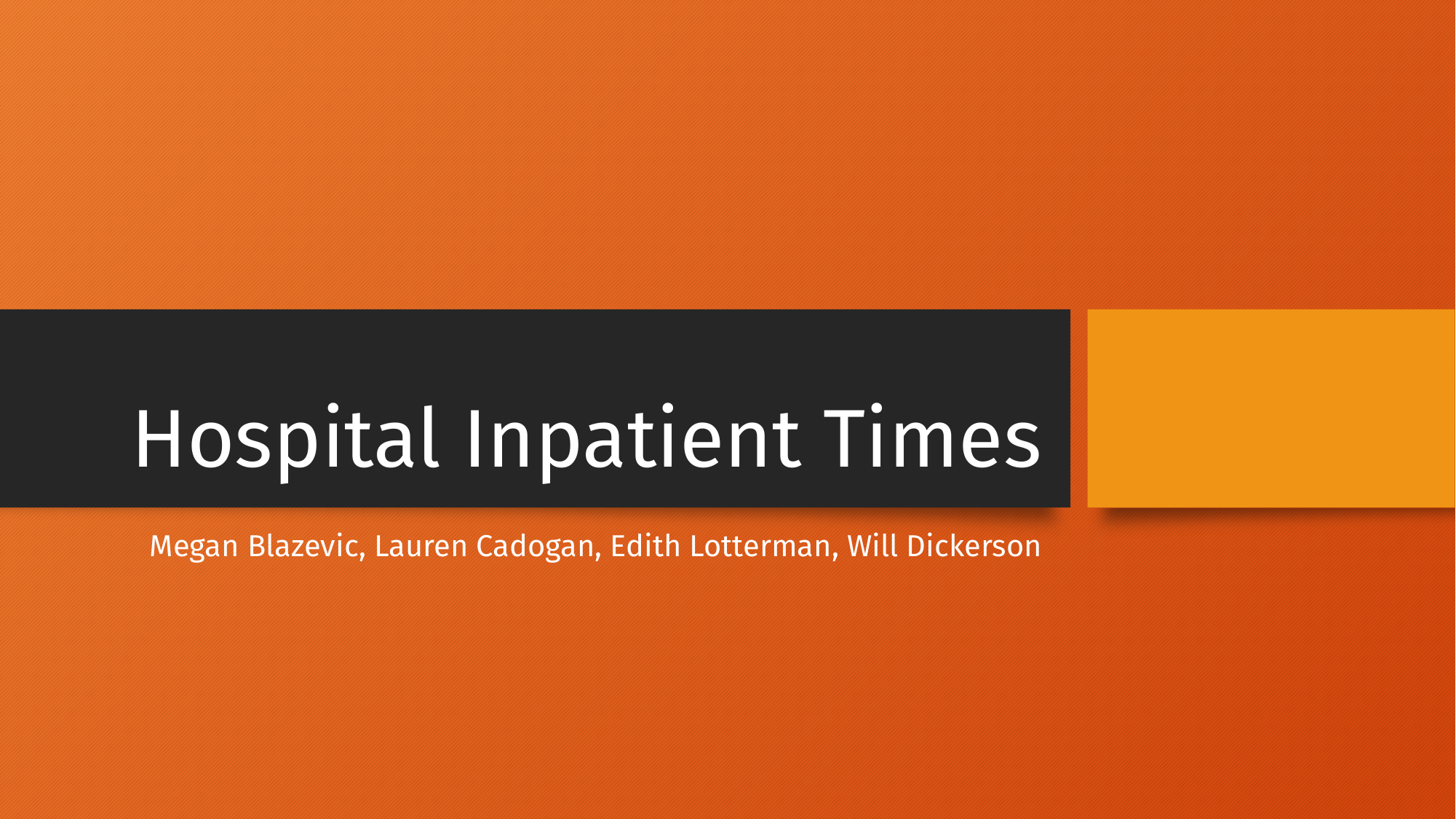

# Hospital Inpatient Times
Megan Blazevic, Lauren Cadogan, Edith Lotterman, Will Dickerson